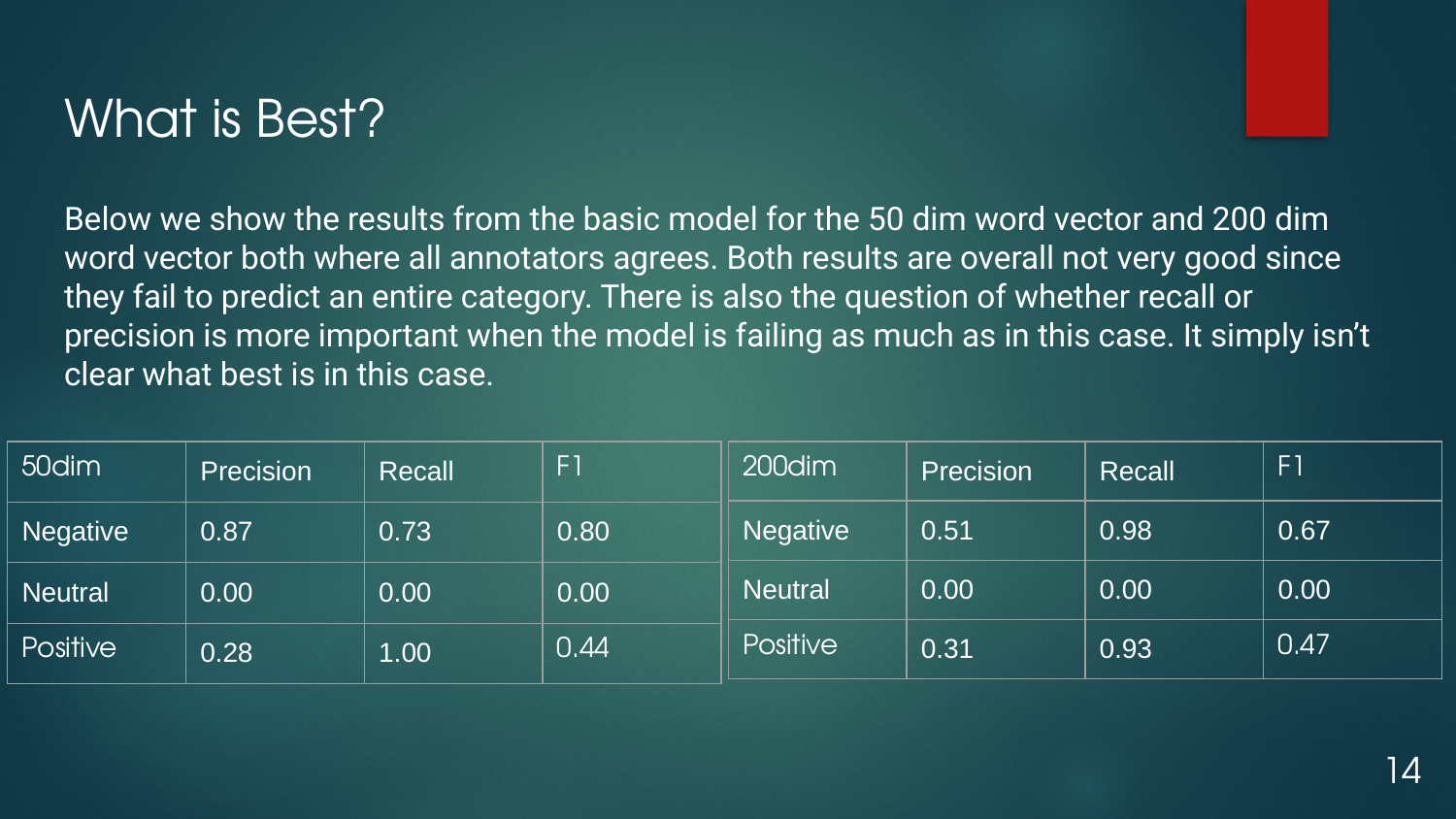

# What is Best?
Below we show the results from the basic model for the 50 dim word vector and 200 dim word vector both where all annotators agrees. Both results are overall not very good since they fail to predict an entire category. There is also the question of whether recall or precision is more important when the model is failing as much as in this case. It simply isn’t clear what best is in this case.

| 50dim | Precision | Recall | F1 |
| --- | --- | --- | --- |
| Negative | 0.87 | 0.73 | 0.80 |
| Neutral | 0.00 | 0.00 | 0.00 |
| Positive | 0.28 | 1.00 | 0.44 |
| 200dim | Precision | Recall | F1 |
| --- | --- | --- | --- |
| Negative | 0.51 | 0.98 | 0.67 |
| Neutral | 0.00 | 0.00 | 0.00 |
| Positive | 0.31 | 0.93 | 0.47 |
14